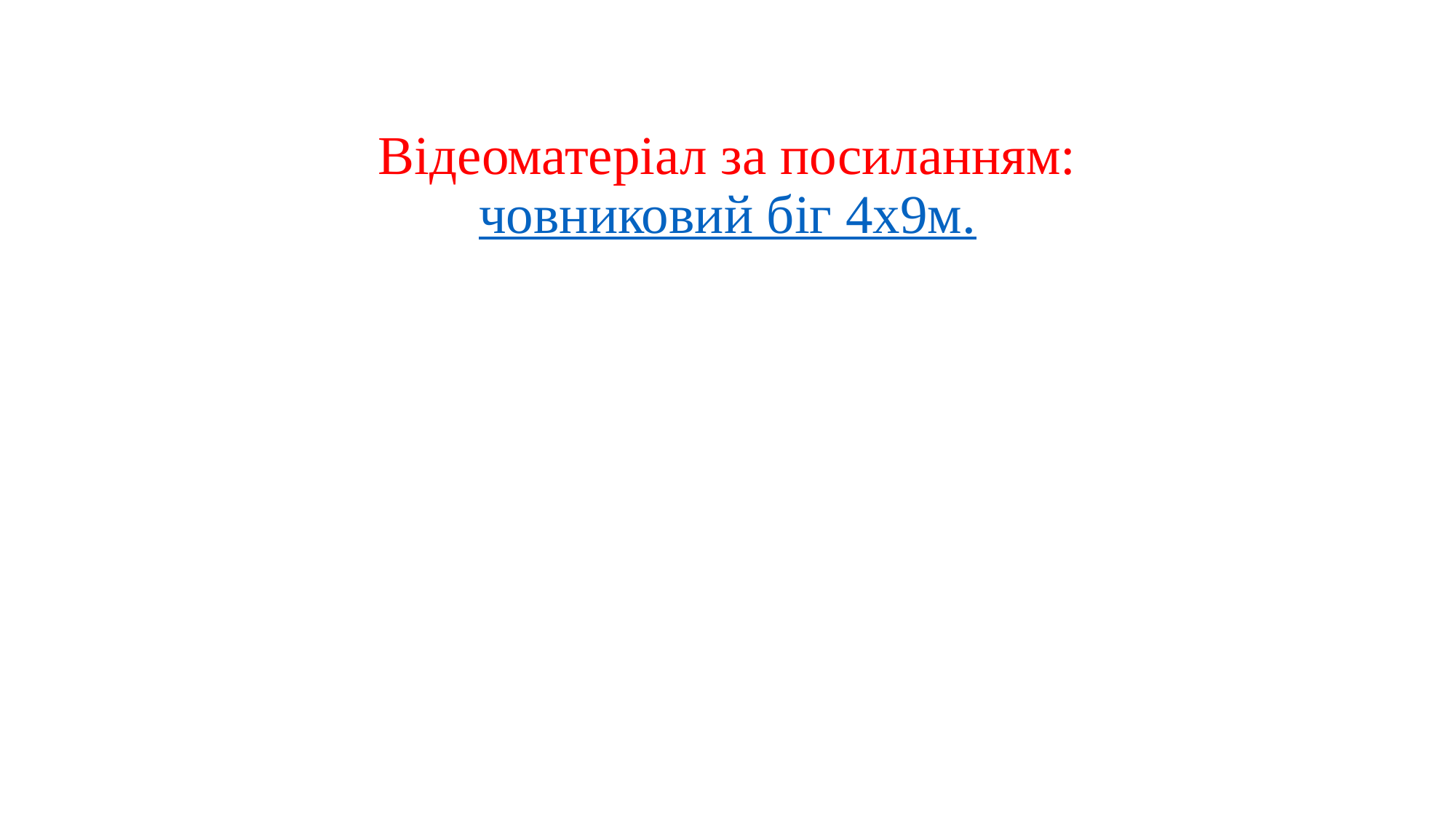

# Відеоматеріал за посиланням: човниковий біг 4х9м.